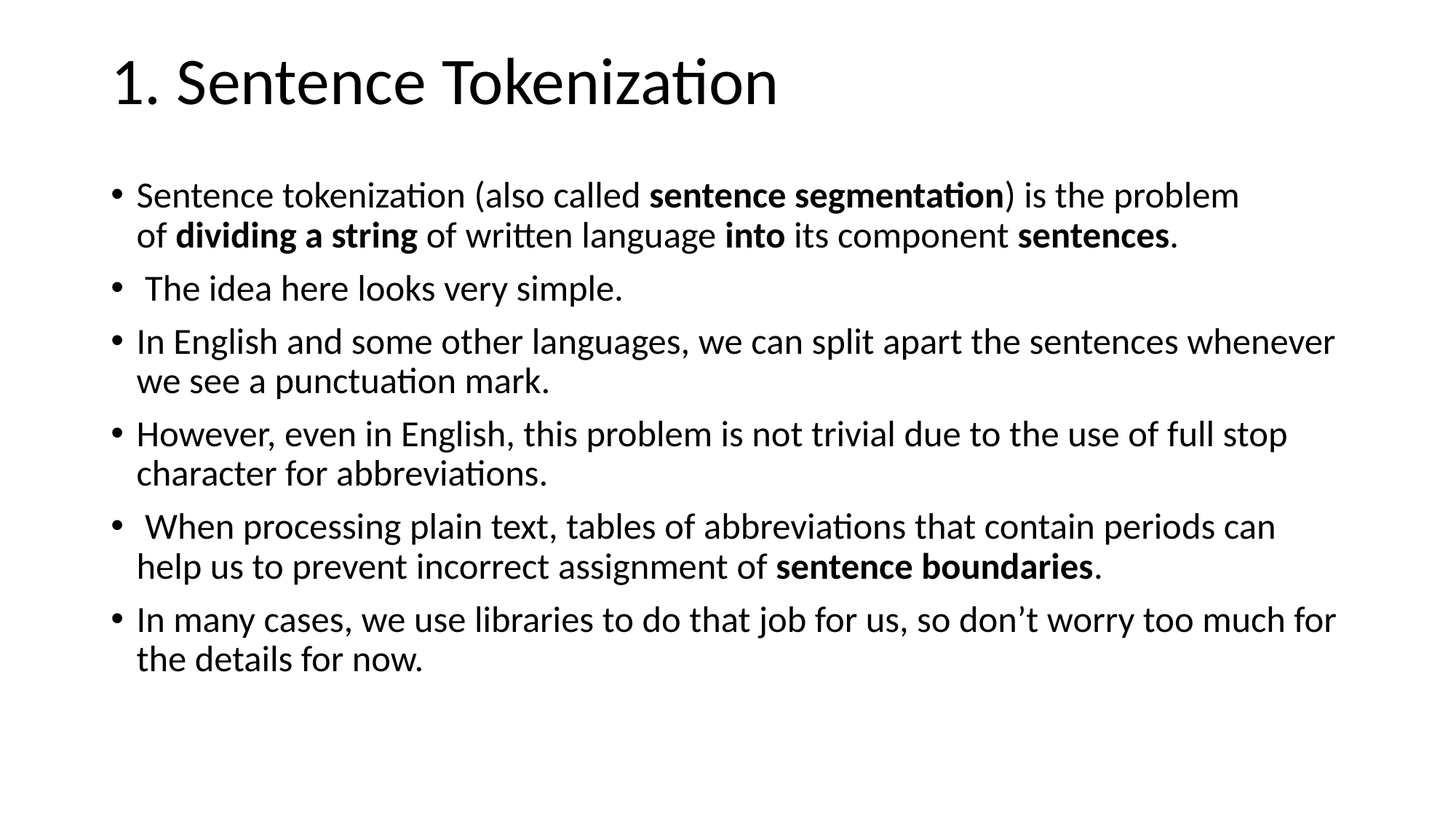

# 1. Sentence Tokenization
Sentence tokenization (also called sentence segmentation) is the problem of dividing a string of written language into its component sentences.
 The idea here looks very simple.
In English and some other languages, we can split apart the sentences whenever we see a punctuation mark.
However, even in English, this problem is not trivial due to the use of full stop character for abbreviations.
 When processing plain text, tables of abbreviations that contain periods can help us to prevent incorrect assignment of sentence boundaries.
In many cases, we use libraries to do that job for us, so don’t worry too much for the details for now.